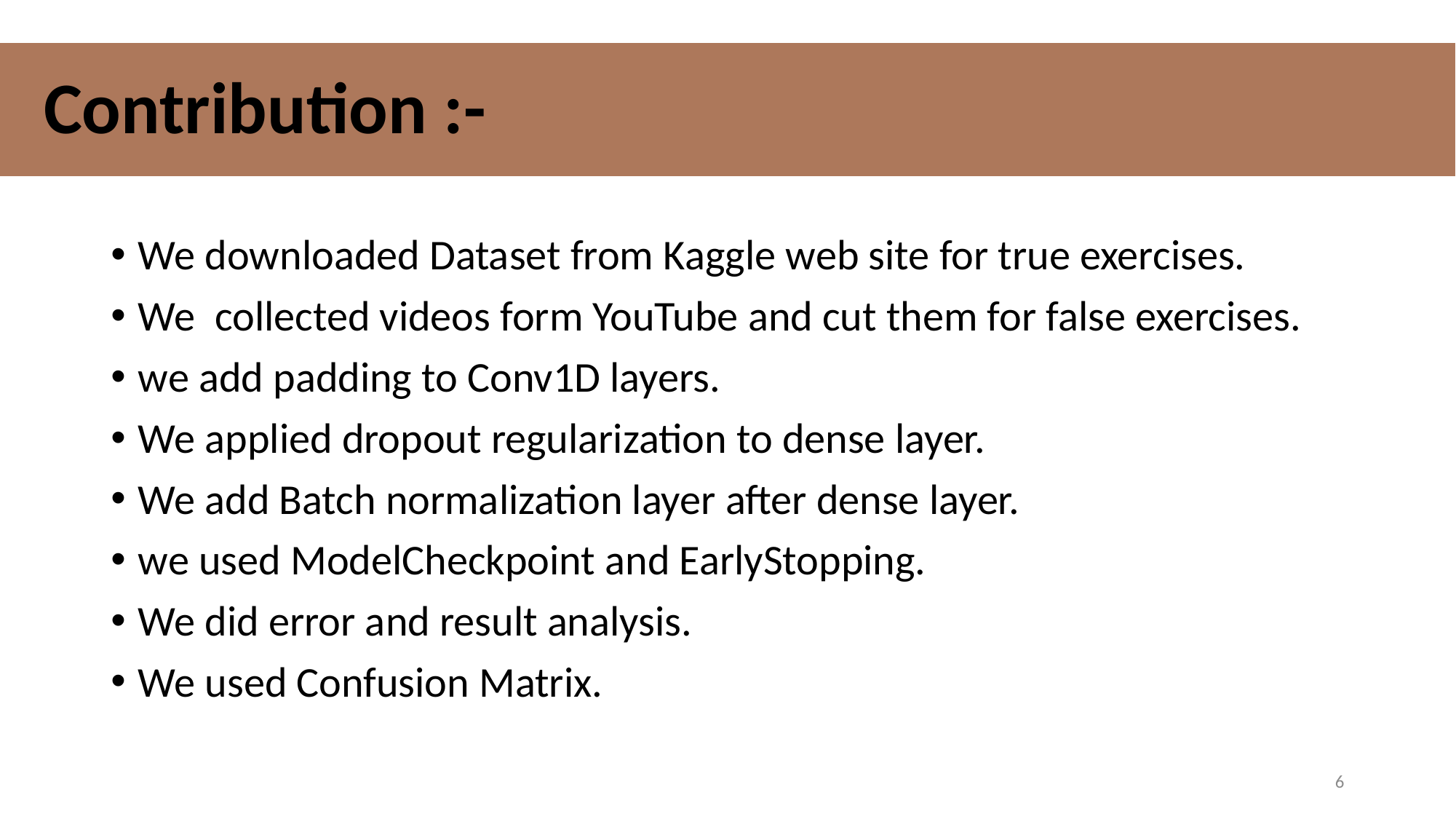

# Contribution :-
We downloaded Dataset from Kaggle web site for true exercises.
We  collected videos form YouTube and cut them for false exercises.
we add padding to Conv1D layers.
We applied dropout regularization to dense layer.
We add Batch normalization layer after dense layer.
we used ModelCheckpoint and EarlyStopping.
We did error and result analysis.
We used Confusion Matrix.

6